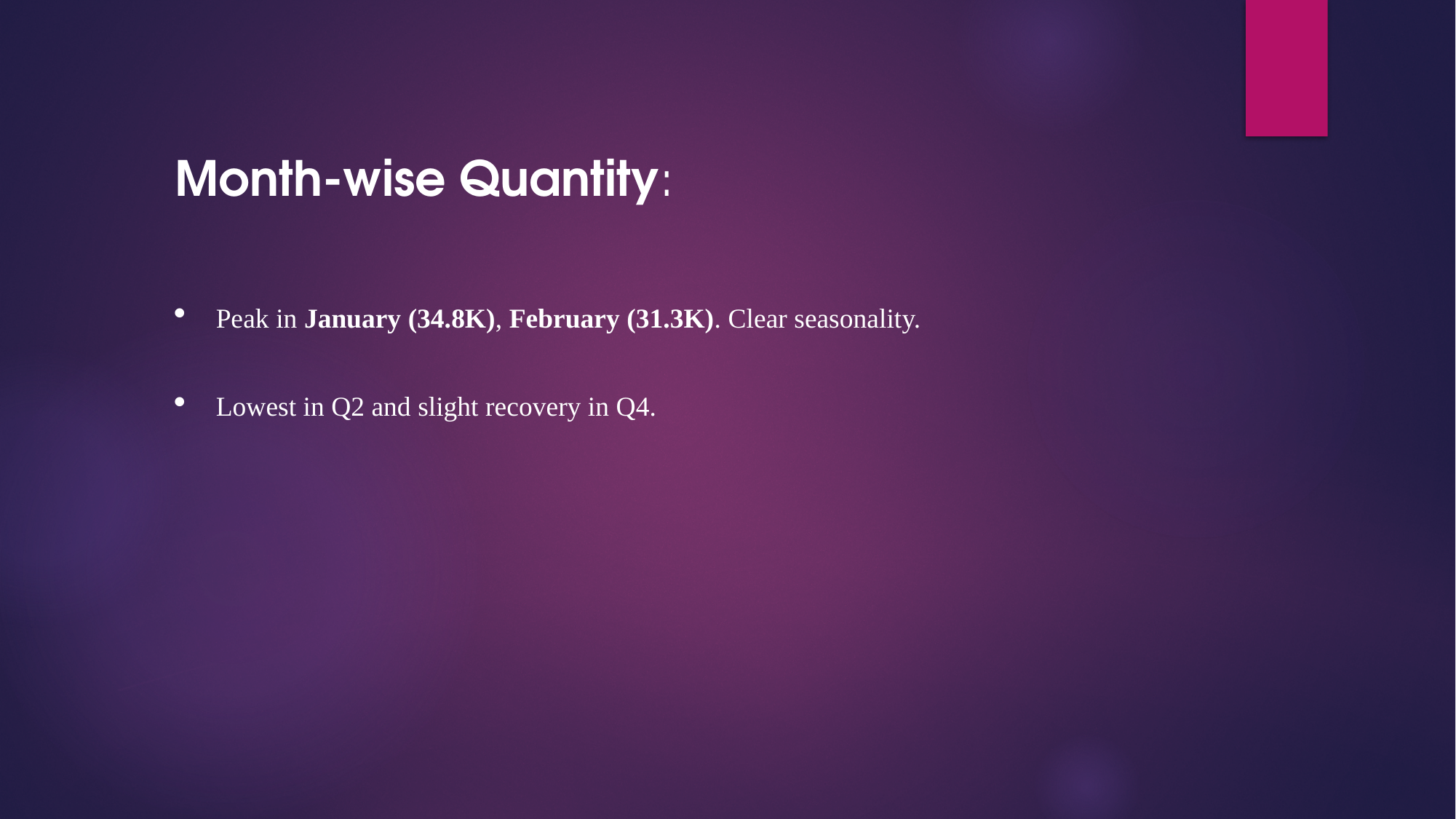

Month-wise Quantity:

Peak in January (34.8K), February (31.3K). Clear seasonality.

Lowest in Q2 and slight recovery in Q4.